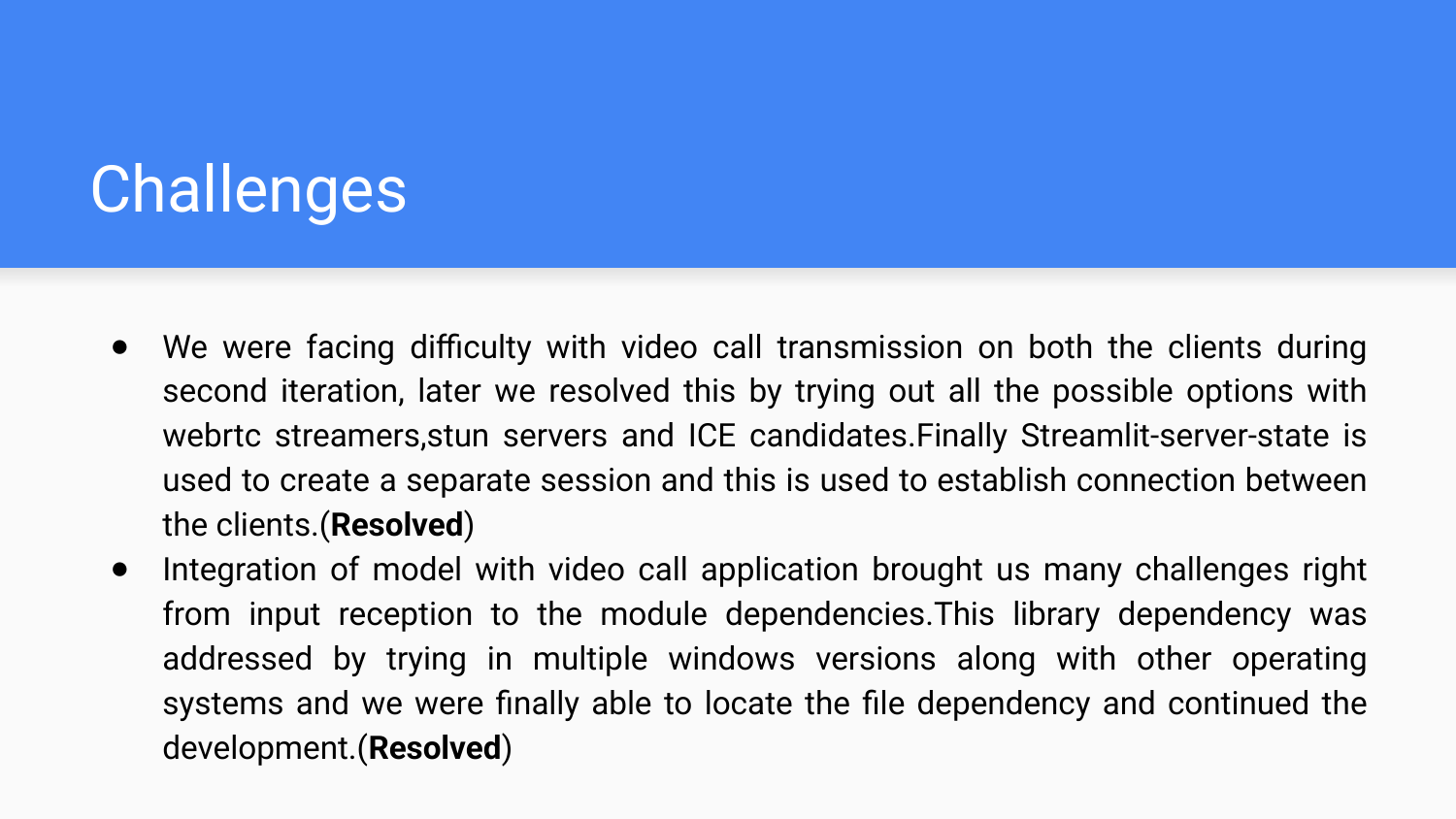

# Challenges
We were facing difficulty with video call transmission on both the clients during second iteration, later we resolved this by trying out all the possible options with webrtc streamers,stun servers and ICE candidates.Finally Streamlit-server-state is used to create a separate session and this is used to establish connection between the clients.(Resolved)
Integration of model with video call application brought us many challenges right from input reception to the module dependencies.This library dependency was addressed by trying in multiple windows versions along with other operating systems and we were finally able to locate the file dependency and continued the development.(Resolved)